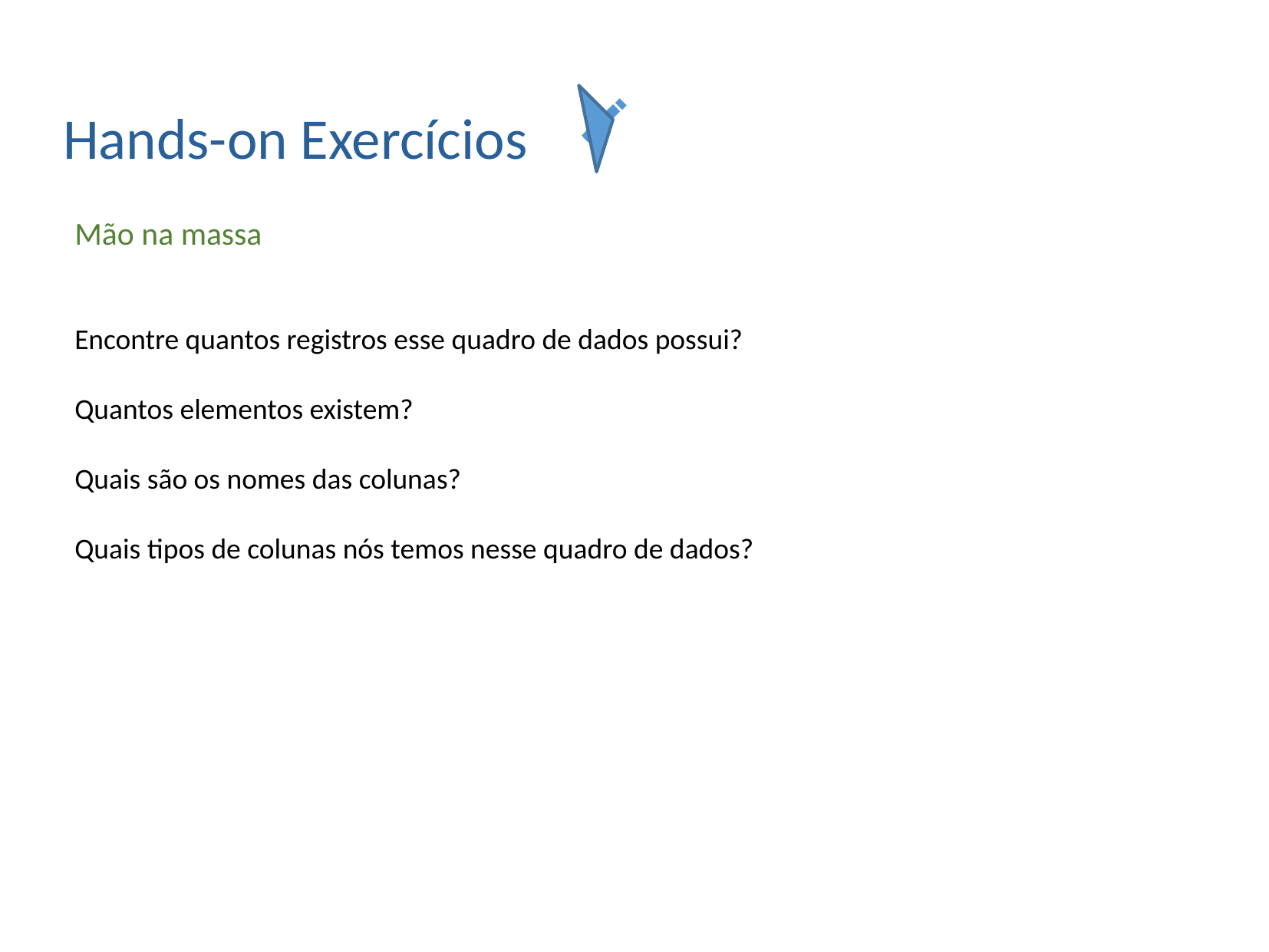

# Hands-on Exercícios

Mão na massa
Encontre quantos registros esse quadro de dados possui?

Quantos elementos existem?

Quais são os nomes das colunas?

Quais tipos de colunas nós temos nesse quadro de dados?